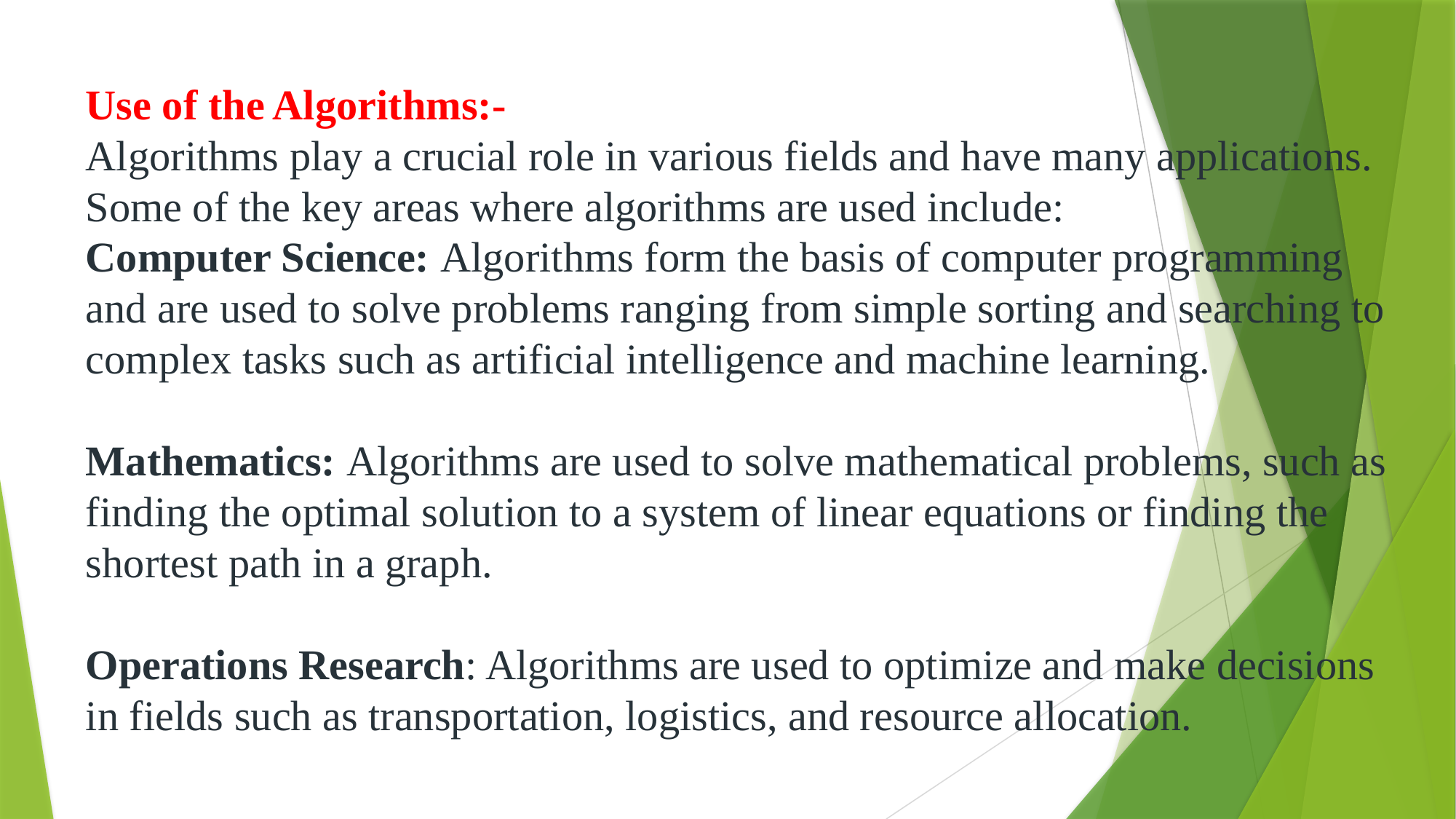

Use of the Algorithms:-
Algorithms play a crucial role in various fields and have many applications. Some of the key areas where algorithms are used include:
Computer Science: Algorithms form the basis of computer programming and are used to solve problems ranging from simple sorting and searching to complex tasks such as artificial intelligence and machine learning.

Mathematics: Algorithms are used to solve mathematical problems, such as finding the optimal solution to a system of linear equations or finding the shortest path in a graph.

Operations Research: Algorithms are used to optimize and make decisions in fields such as transportation, logistics, and resource allocation.